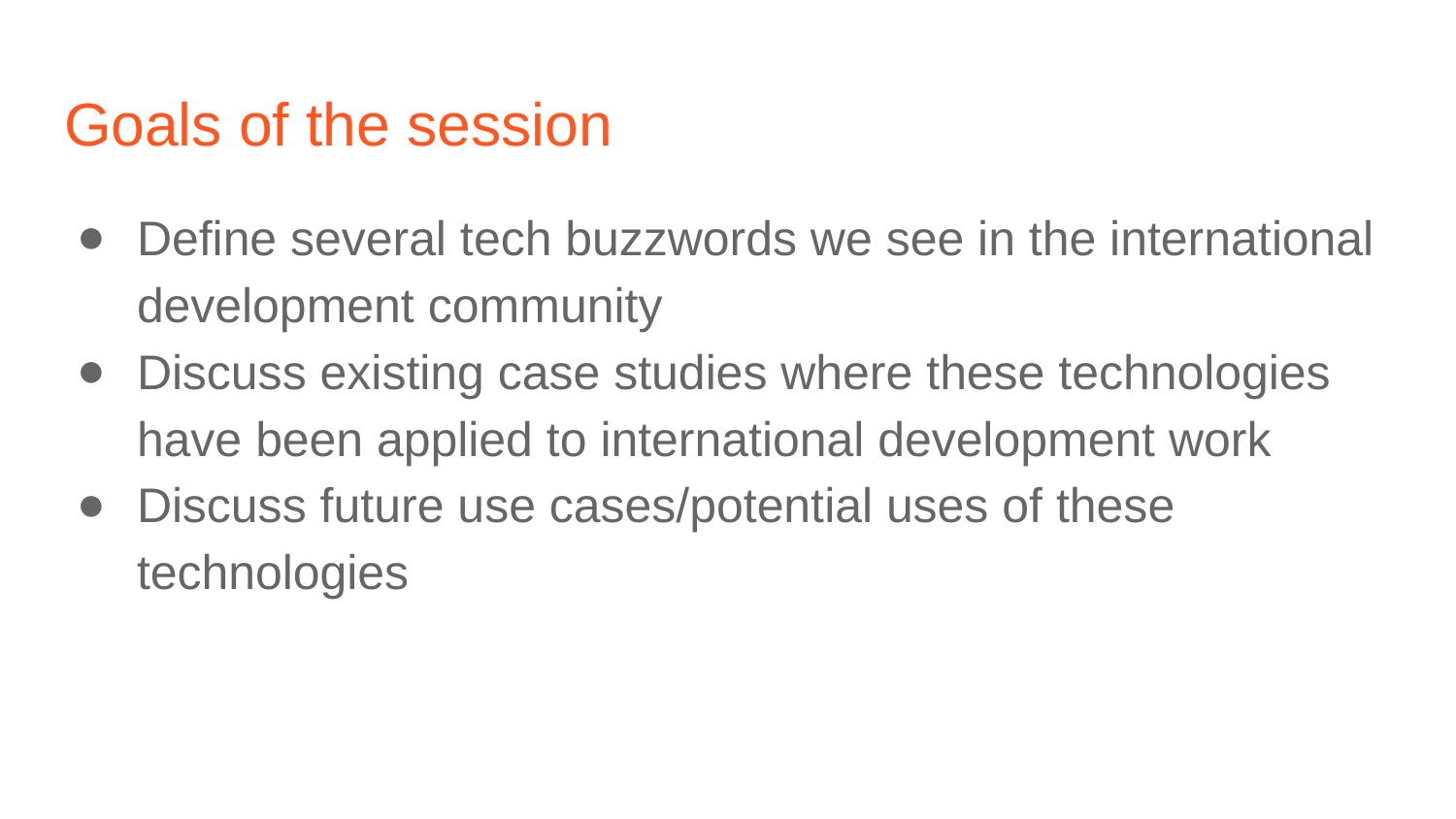

# Goals of the session
Define several tech buzzwords we see in the international development community
Discuss existing case studies where these technologies have been applied to international development work
Discuss future use cases/potential uses of these technologies